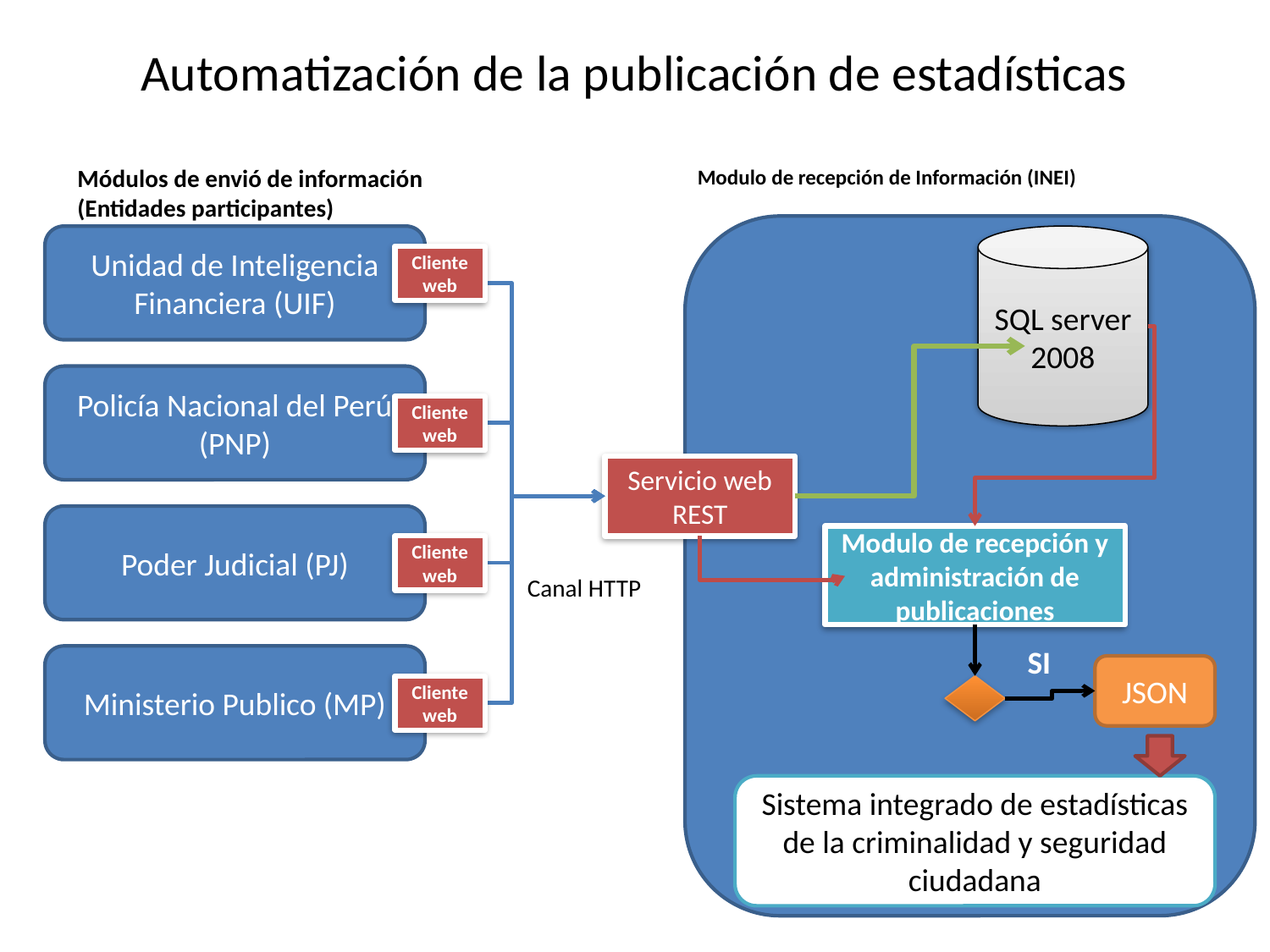

# Automatización de la publicación de estadísticas
Módulos de envió de información (Entidades participantes)
Modulo de recepción de Información (INEI)

Unidad de Inteligencia Financiera (UIF)
SQL server 2008
Cliente web
Policía Nacional del Perú (PNP)
Cliente web
Servicio web REST
Poder Judicial (PJ)
Modulo de recepción y administración de publicaciones
Cliente web
Canal HTTP
SI
Ministerio Publico (MP)
JSON
Cliente web

Sistema integrado de estadísticas de la criminalidad y seguridad ciudadana